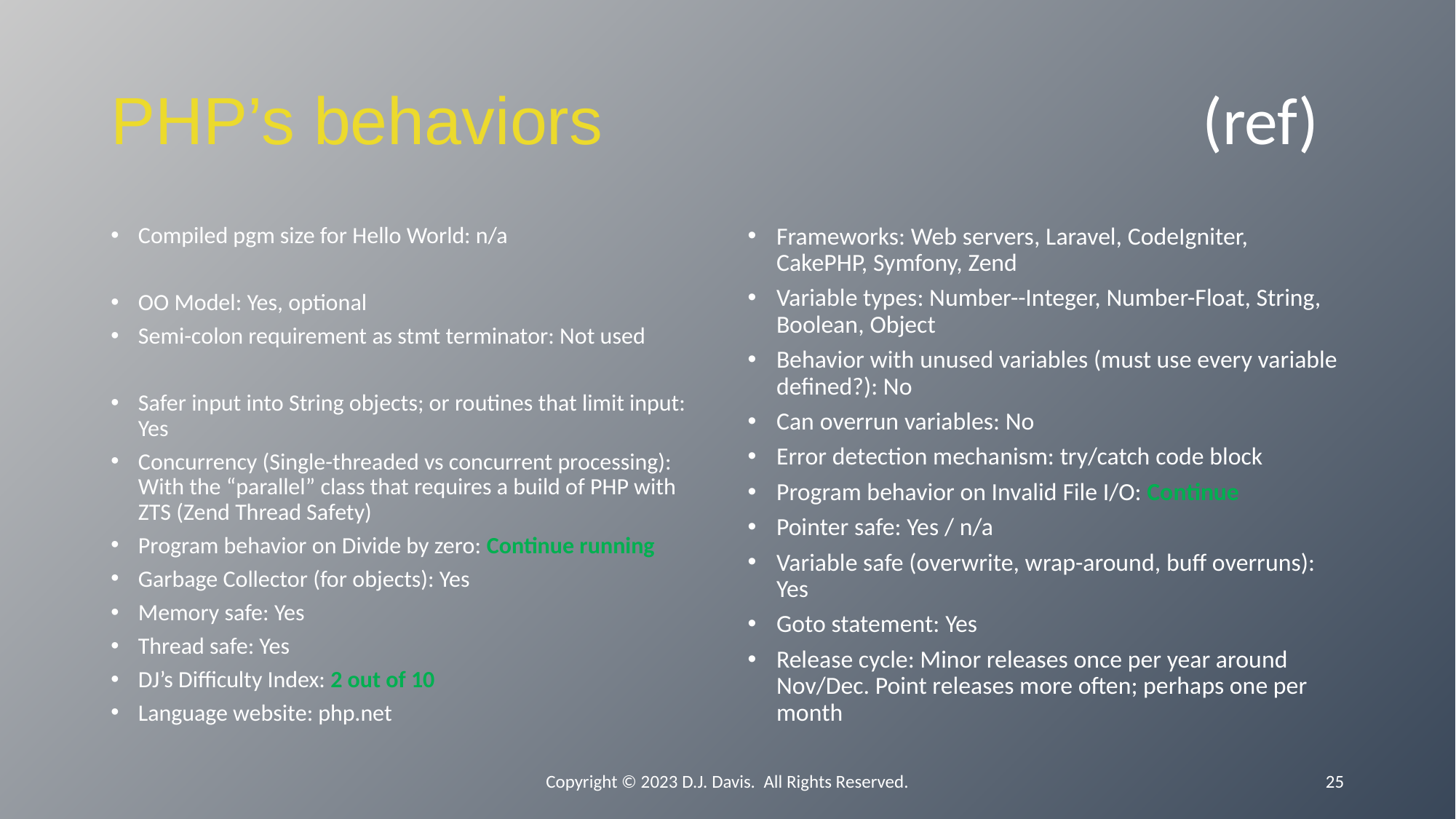

# PHP’s behaviors						(ref)
Compiled pgm size for Hello World: n/a

OO Model: Yes, optional
Semi-colon requirement as stmt terminator: Not used

Safer input into String objects; or routines that limit input: Yes
Concurrency (Single-threaded vs concurrent processing): With the “parallel” class that requires a build of PHP with ZTS (Zend Thread Safety)
Program behavior on Divide by zero: Continue running
Garbage Collector (for objects): Yes
Memory safe: Yes
Thread safe: Yes
DJ’s Difficulty Index: 2 out of 10
Language website: php.net
Frameworks: Web servers, Laravel, CodeIgniter, CakePHP, Symfony, Zend
Variable types: Number--Integer, Number-Float, String, Boolean, Object
Behavior with unused variables (must use every variable defined?): No
Can overrun variables: No
Error detection mechanism: try/catch code block
Program behavior on Invalid File I/O: Continue
Pointer safe: Yes / n/a
Variable safe (overwrite, wrap-around, buff overruns): Yes
Goto statement: Yes
Release cycle: Minor releases once per year around Nov/Dec. Point releases more often; perhaps one per month
Copyright © 2023 D.J. Davis.  All Rights Reserved.
25